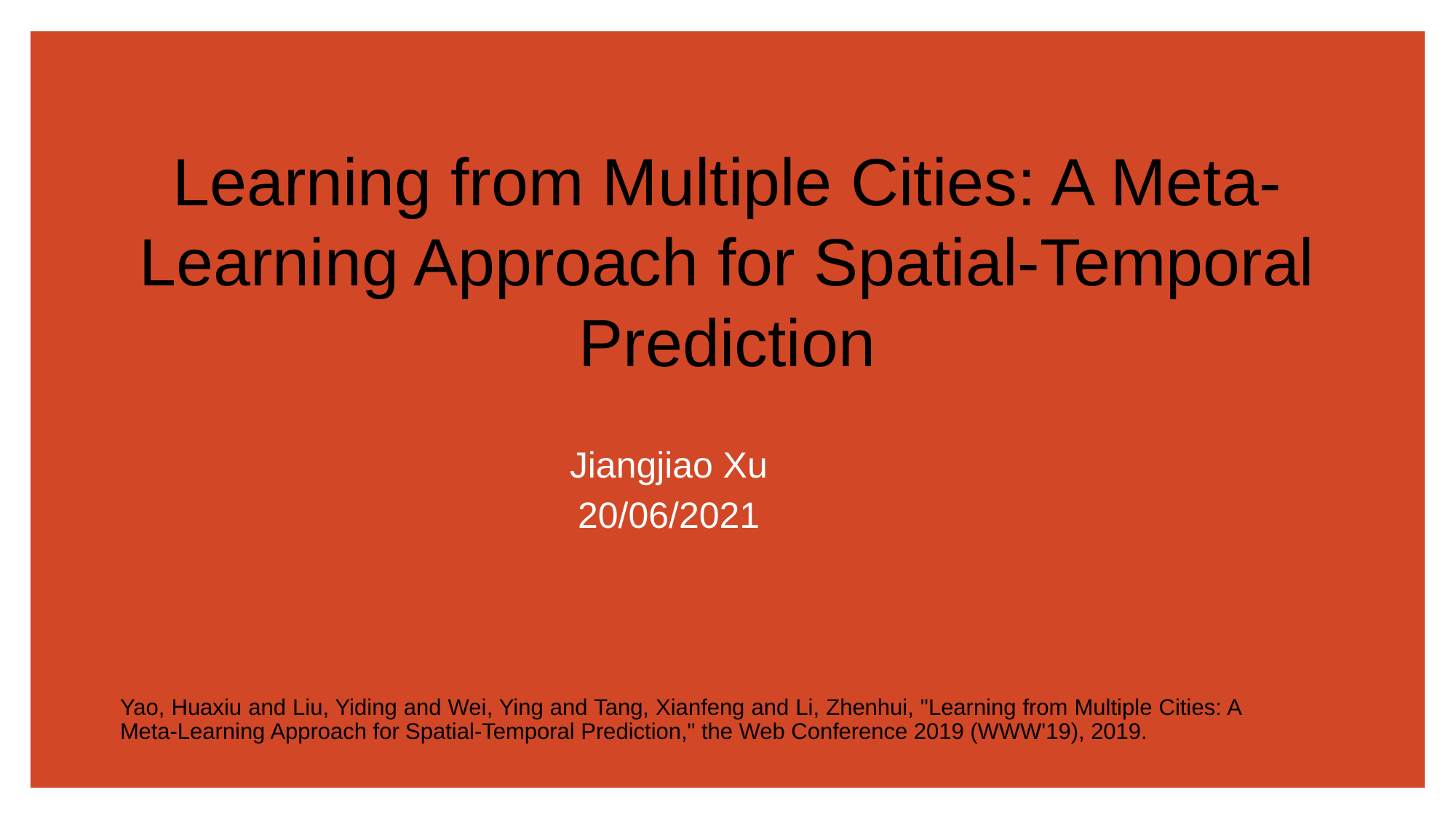

Learning from Multiple Cities: A Meta-Learning Approach for Spatial-Temporal Prediction
Jiangjiao Xu
20/06/2021
Yao, Huaxiu and Liu, Yiding and Wei, Ying and Tang, Xianfeng and Li, Zhenhui, "Learning from Multiple Cities: A Meta-Learning Approach for Spatial-Temporal Prediction," the Web Conference 2019 (WWW'19), 2019.